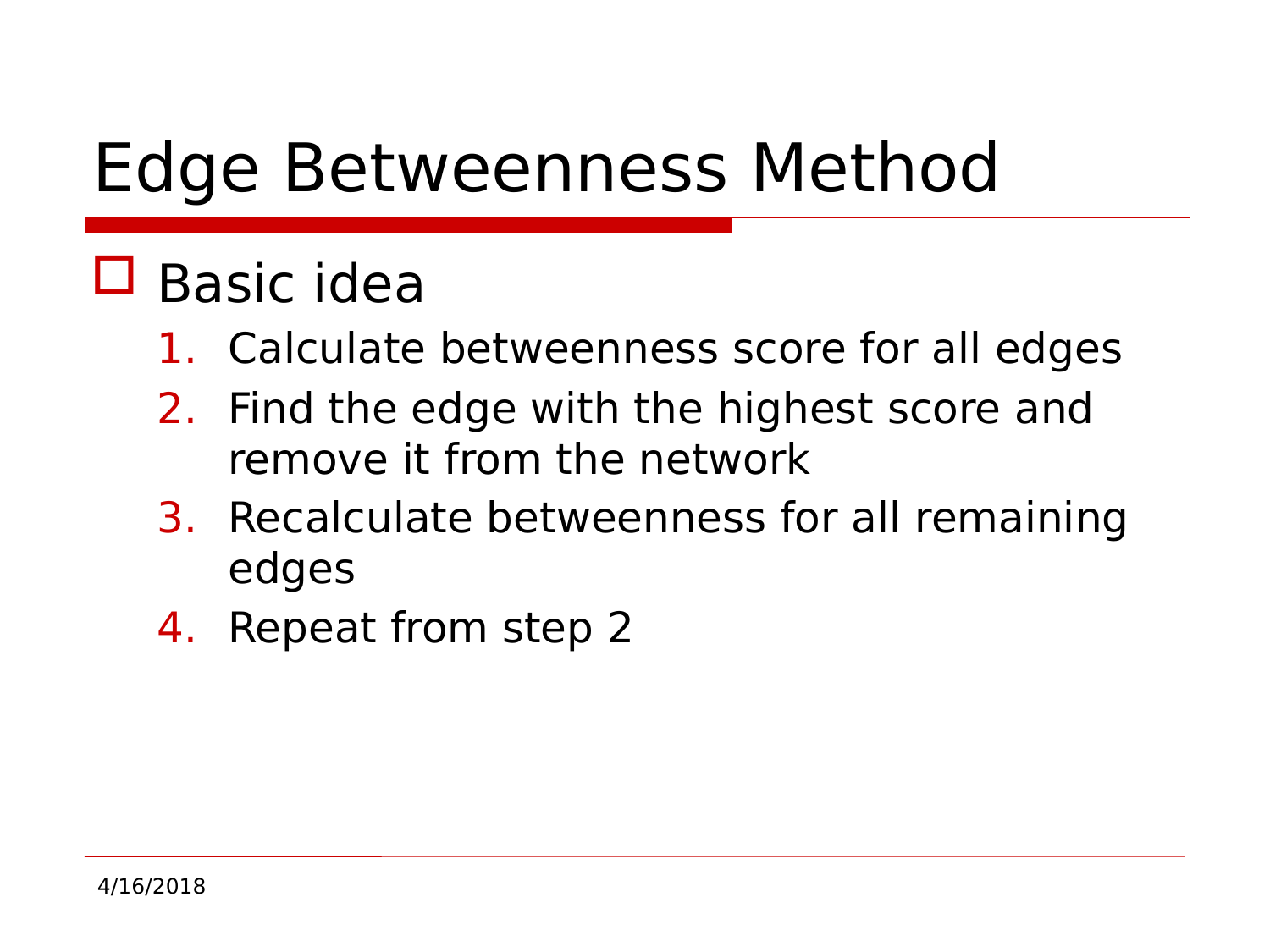

# Edge Betweenness Method
Basic idea
Calculate betweenness score for all edges
Find the edge with the highest score and remove it from the network
Recalculate betweenness for all remaining edges
Repeat from step 2
4/16/2018